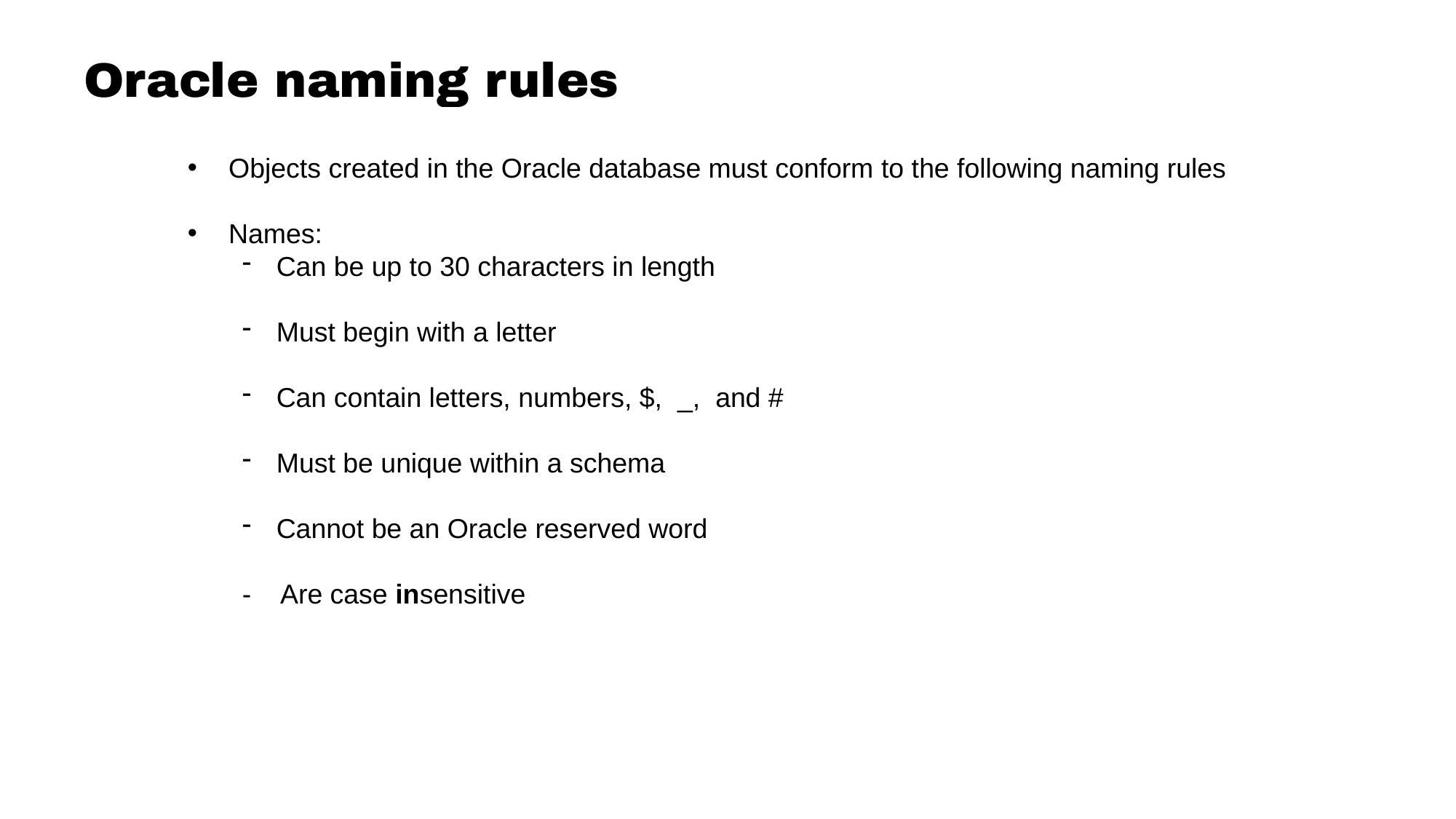

# Oracle naming rules
Objects created in the Oracle database must conform to the following naming rules

Names:
Can be up to 30 characters in length

Must begin with a letter

Can contain letters, numbers, $,  _,  and #

Must be unique within a schema

Cannot be an Oracle reserved word

-    Are case insensitive